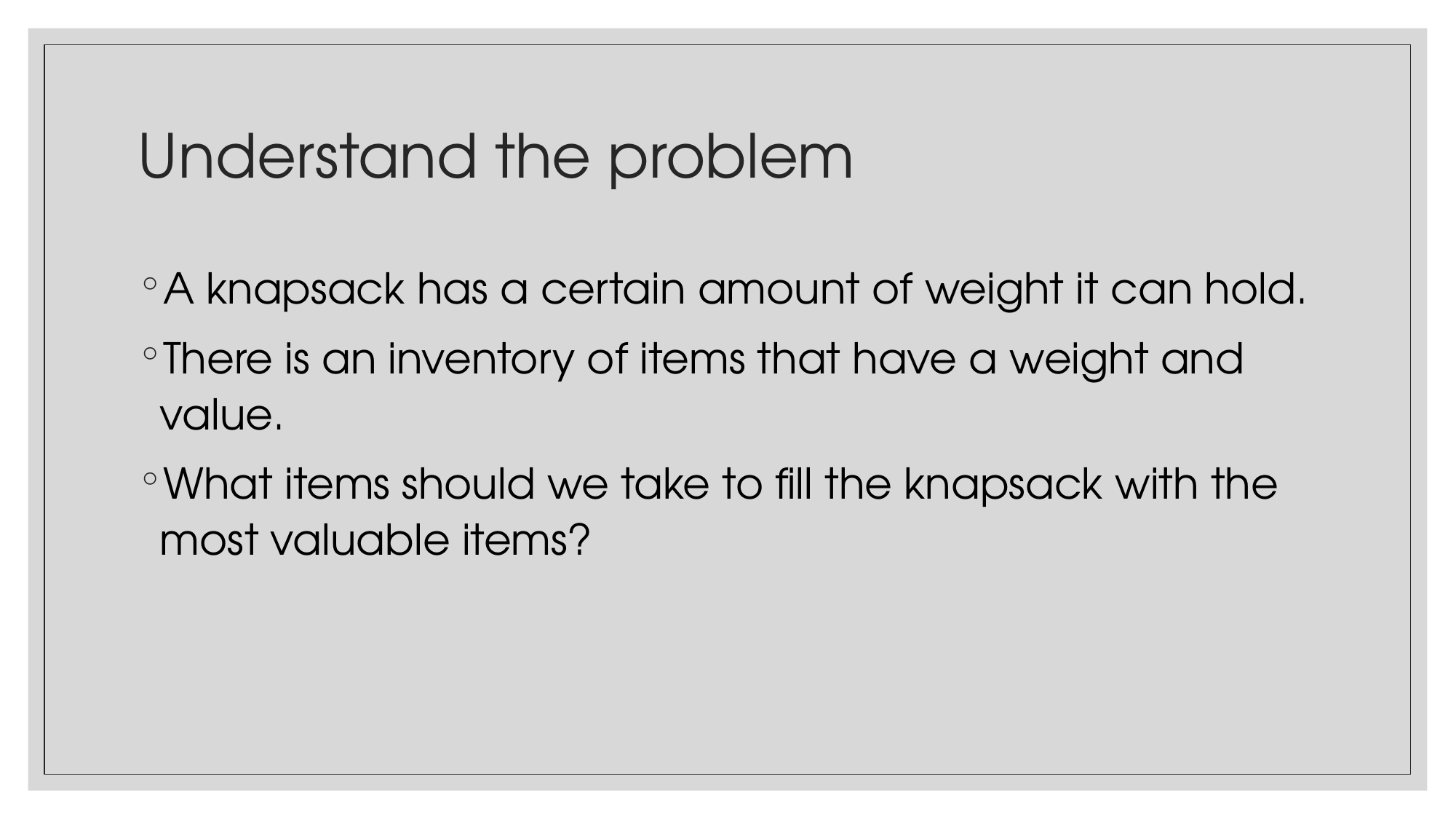

# Understand the problem
A knapsack has a certain amount of weight it can hold.
There is an inventory of items that have a weight and value.
What items should we take to fill the knapsack with the most valuable items?